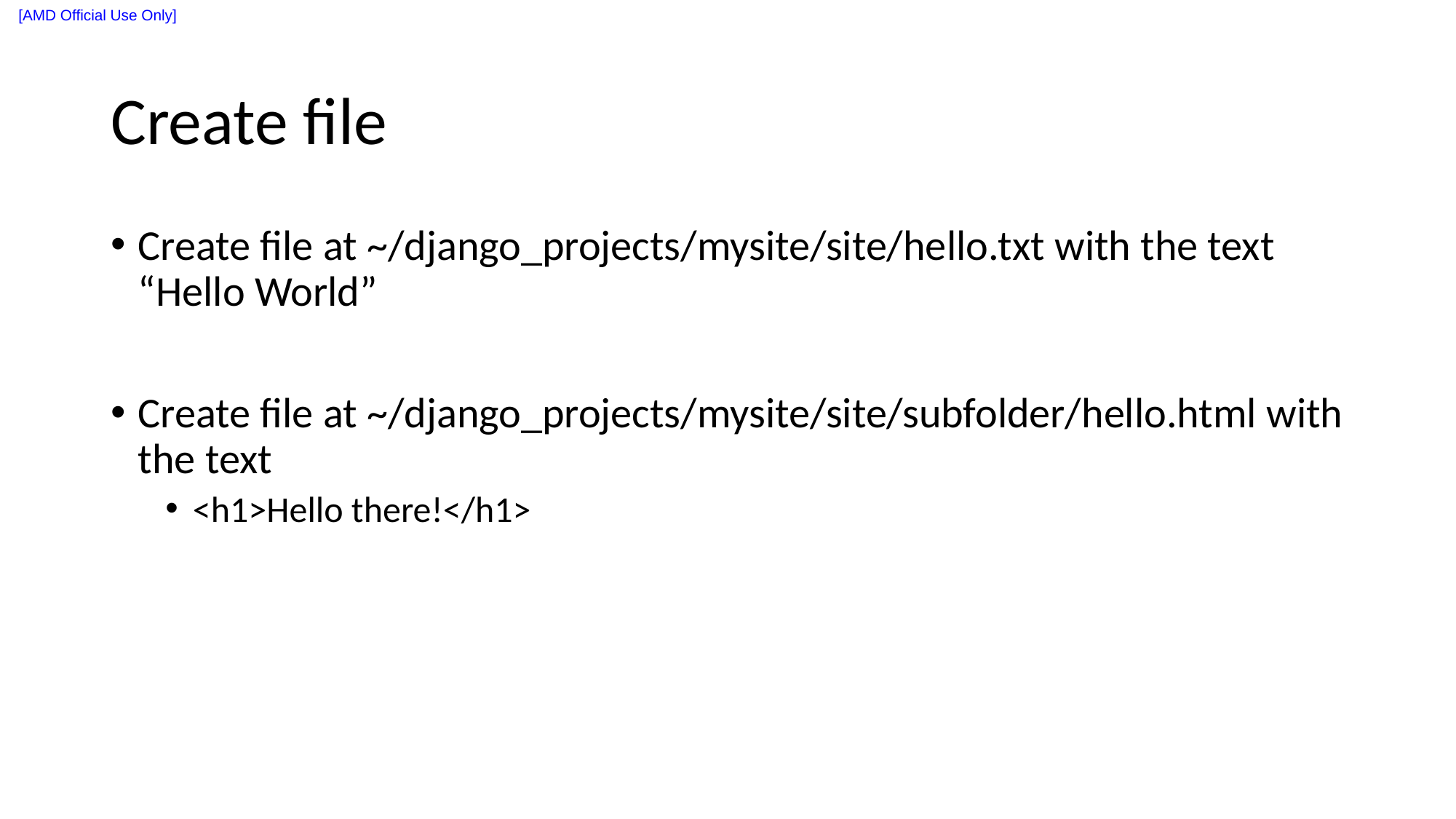

# Create file
Create file at ~/django_projects/mysite/site/hello.txt with the text “Hello World”

Create file at ~/django_projects/mysite/site/subfolder/hello.html with the text
<h1>Hello there!</h1>